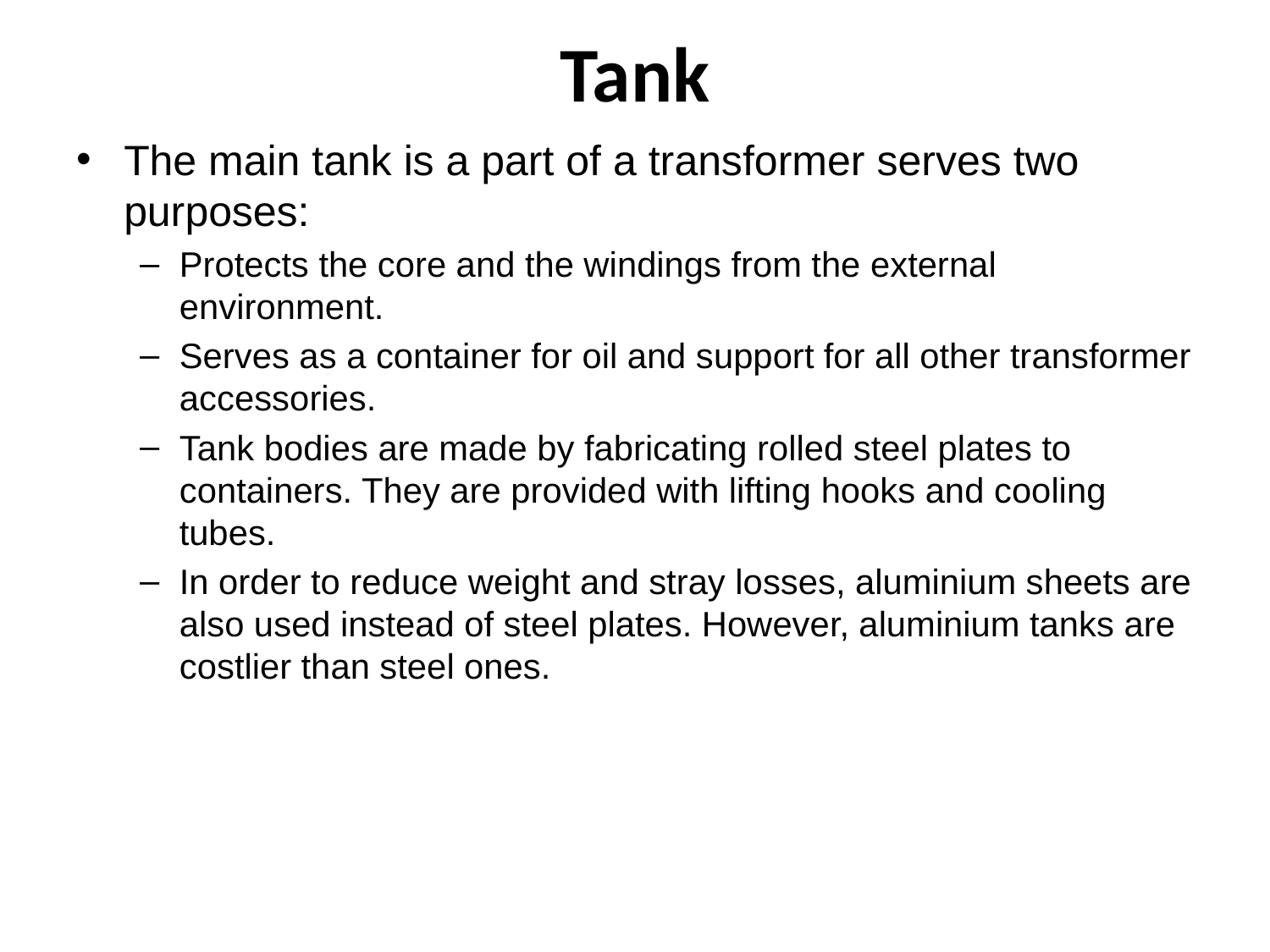

# Tank
The main tank is a part of a transformer serves two purposes:
Protects the core and the windings from the external environment.
Serves as a container for oil and support for all other transformer accessories.
Tank bodies are made by fabricating rolled steel plates to containers. They are provided with lifting hooks and cooling tubes.
In order to reduce weight and stray losses, aluminium sheets are also used instead of steel plates. However, aluminium tanks are costlier than steel ones.